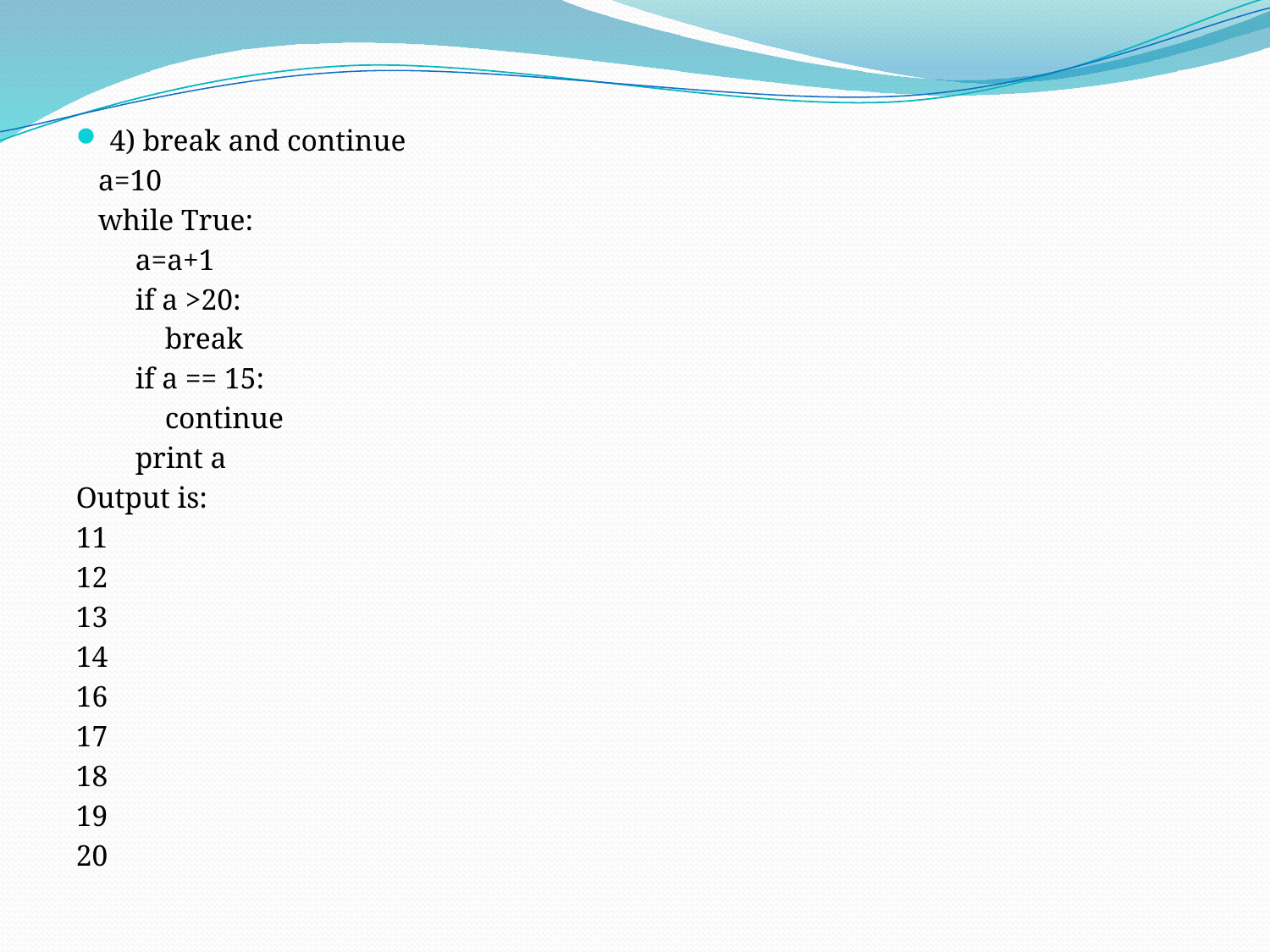

4) break and continue
   a=10
   while True:
        a=a+1
        if a >20:
            break
        if a == 15:
            continue
        print a
Output is:
11
12
13
14
16
17
18
19
20